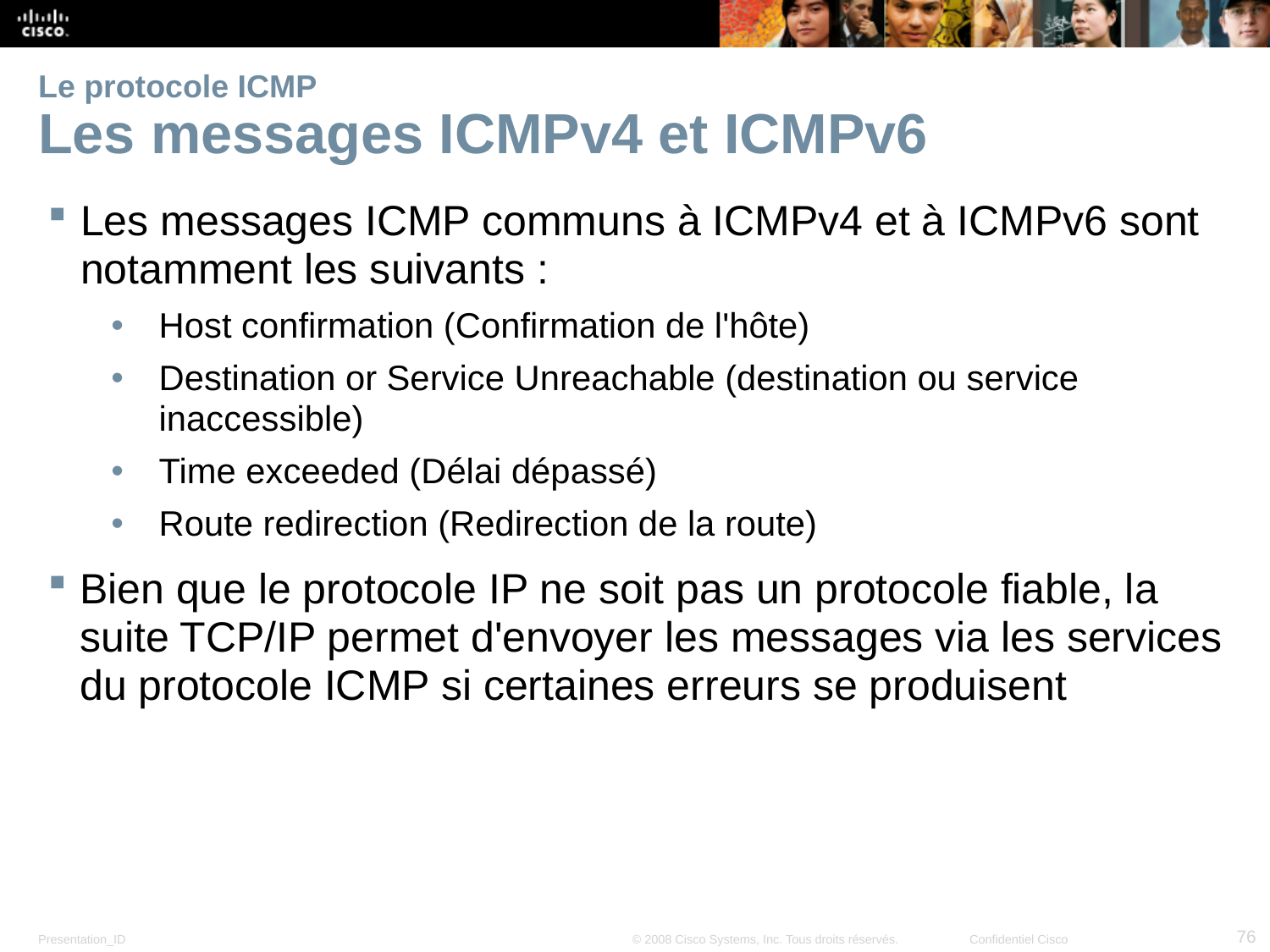

# Le protocole ICMP Les messages ICMPv4 et ICMPv6
Les messages ICMP communs à ICMPv4 et à ICMPv6 sont notamment les suivants :
Host confirmation (Confirmation de l'hôte)
Destination or Service Unreachable (destination ou service inaccessible)
Time exceeded (Délai dépassé)
Route redirection (Redirection de la route)
Bien que le protocole IP ne soit pas un protocole fiable, la suite TCP/IP permet d'envoyer les messages via les services du protocole ICMP si certaines erreurs se produisent